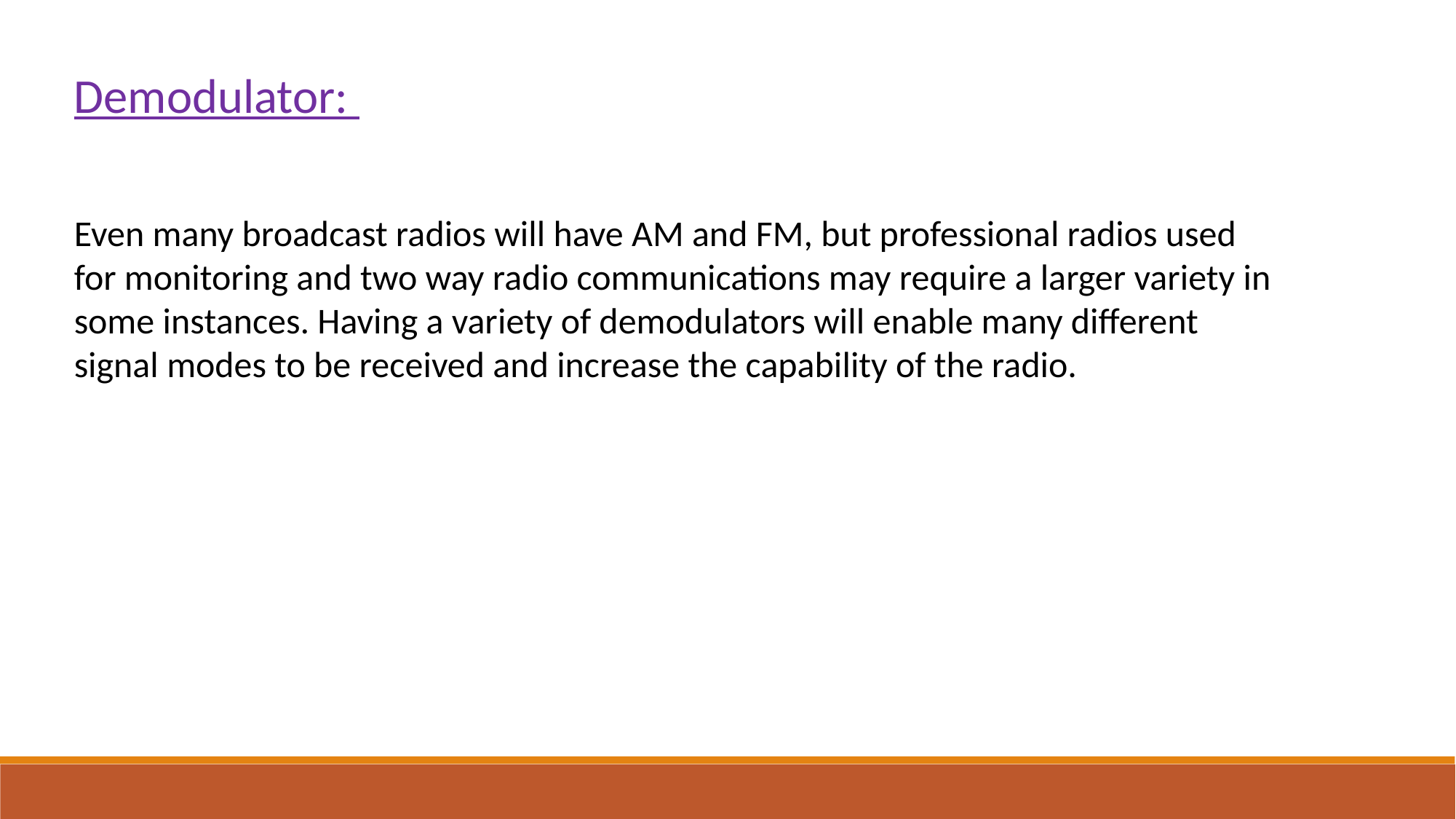

Demodulator:

Even many broadcast radios will have AM and FM, but professional radios used for monitoring and two way radio communications may require a larger variety in some instances. Having a variety of demodulators will enable many different signal modes to be received and increase the capability of the radio.